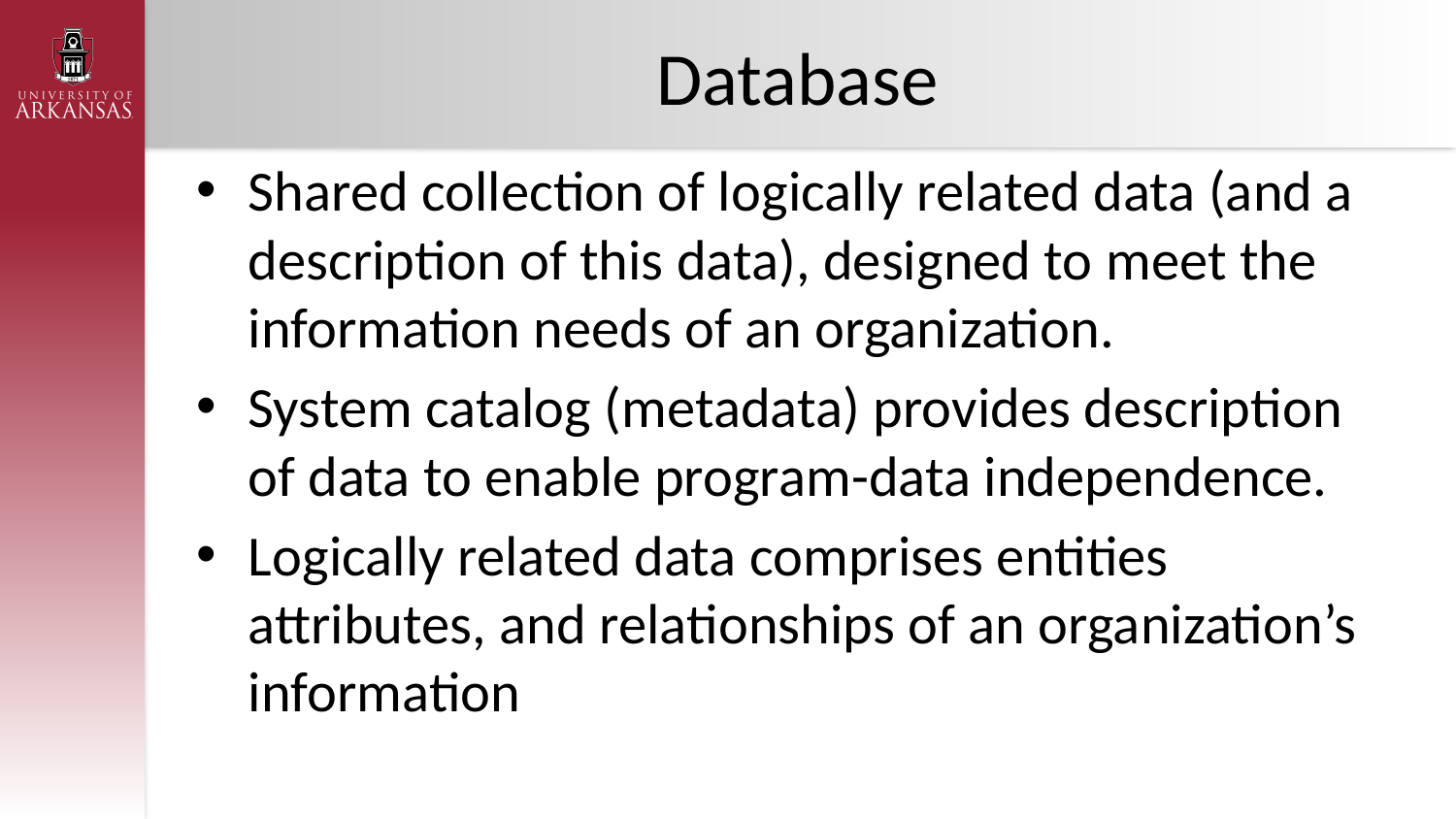

# Database
Shared collection of logically related data (and a description of this data), designed to meet the information needs of an organization.
System catalog (metadata) provides description of data to enable program-data independence.
Logically related data comprises entities attributes, and relationships of an organization’s information